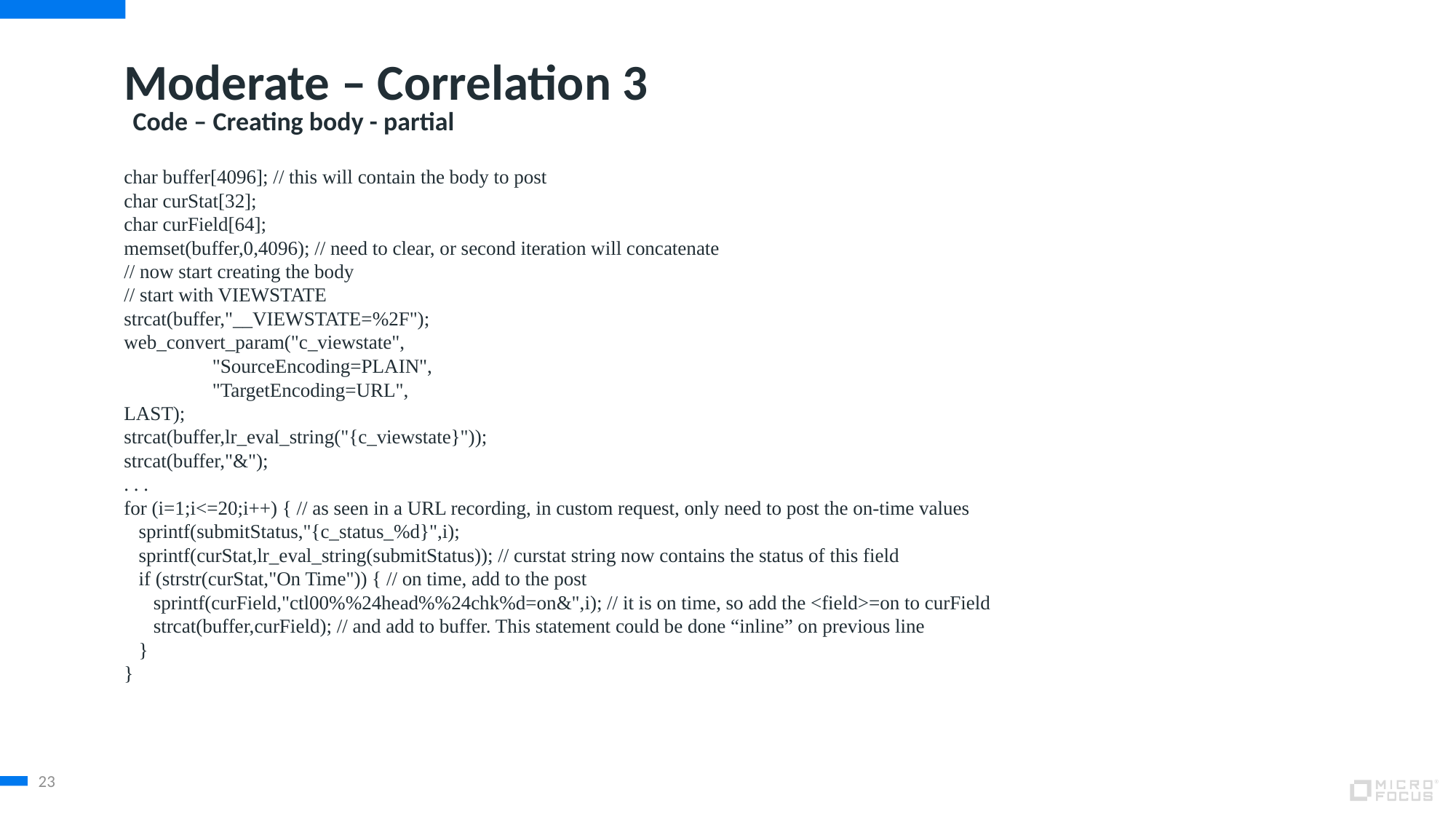

# Moderate – Correlation 3
Code – Creating body - partial
char buffer[4096]; // this will contain the body to post
char curStat[32];
char curField[64];
memset(buffer,0,4096); // need to clear, or second iteration will concatenate
// now start creating the body
// start with VIEWSTATE
strcat(buffer,"__VIEWSTATE=%2F");
web_convert_param("c_viewstate",
                  "SourceEncoding=PLAIN",
                  "TargetEncoding=URL",
LAST);
strcat(buffer,lr_eval_string("{c_viewstate}"));
strcat(buffer,"&");
. . .
for (i=1;i<=20;i++) { // as seen in a URL recording, in custom request, only need to post the on-time values
   sprintf(submitStatus,"{c_status_%d}",i);
   sprintf(curStat,lr_eval_string(submitStatus)); // curstat string now contains the status of this field
   if (strstr(curStat,"On Time")) { // on time, add to the post
      sprintf(curField,"ctl00%%24head%%24chk%d=on&",i); // it is on time, so add the <field>=on to curField
      strcat(buffer,curField); // and add to buffer. This statement could be done “inline” on previous line
   }
}

23